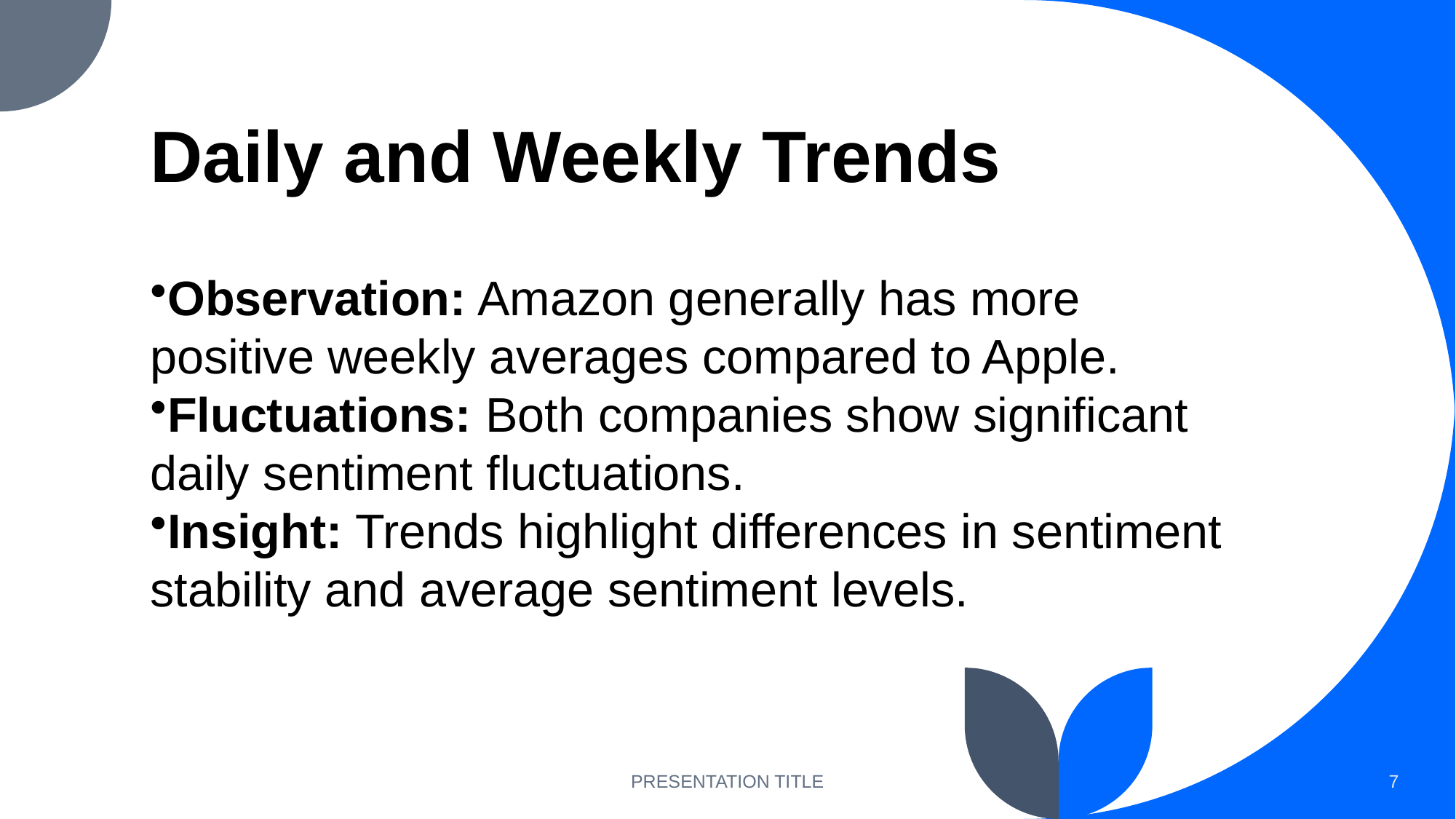

# Daily and Weekly Trends
Observation: Amazon generally has more positive weekly averages compared to Apple.
Fluctuations: Both companies show significant daily sentiment fluctuations.
Insight: Trends highlight differences in sentiment stability and average sentiment levels.
PRESENTATION TITLE
7